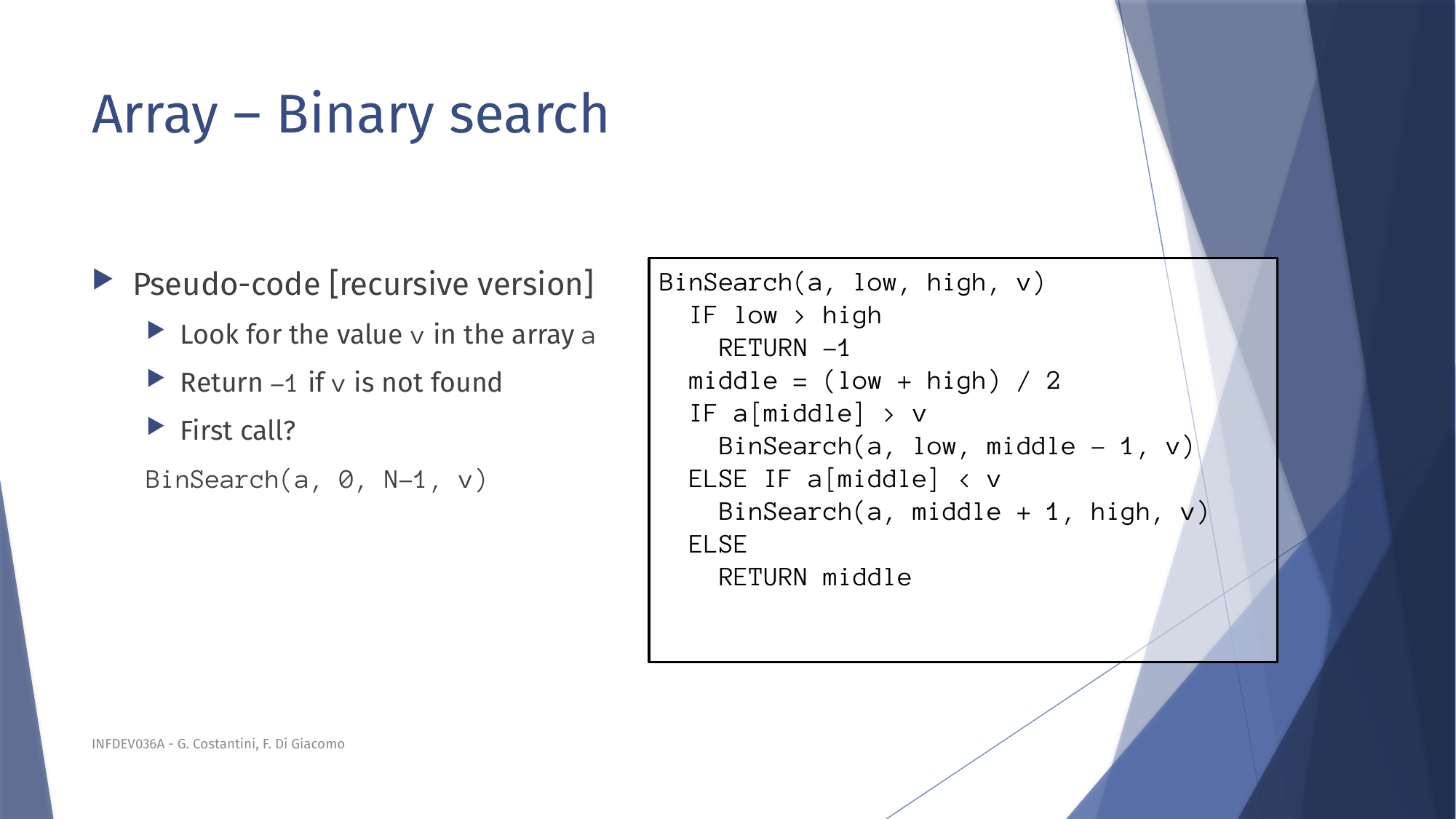

# Array – Binary search
Pseudo-code [recursive version]
Look for the value v in the array a
Return -1 if v is not found
First call?
BinSearch(a, 0, N-1, v)
BinSearch(a, low, high, v)
  IF low > high
    RETURN -1
  middle = (low + high) / 2
  IF a[middle] > v
    BinSearch(a, low, middle – 1, v)
  ELSE IF a[middle] < v
    BinSearch(a, middle + 1, high, v)
  ELSE
    RETURN middle

INFDEV036A - G. Costantini, F. Di Giacomo